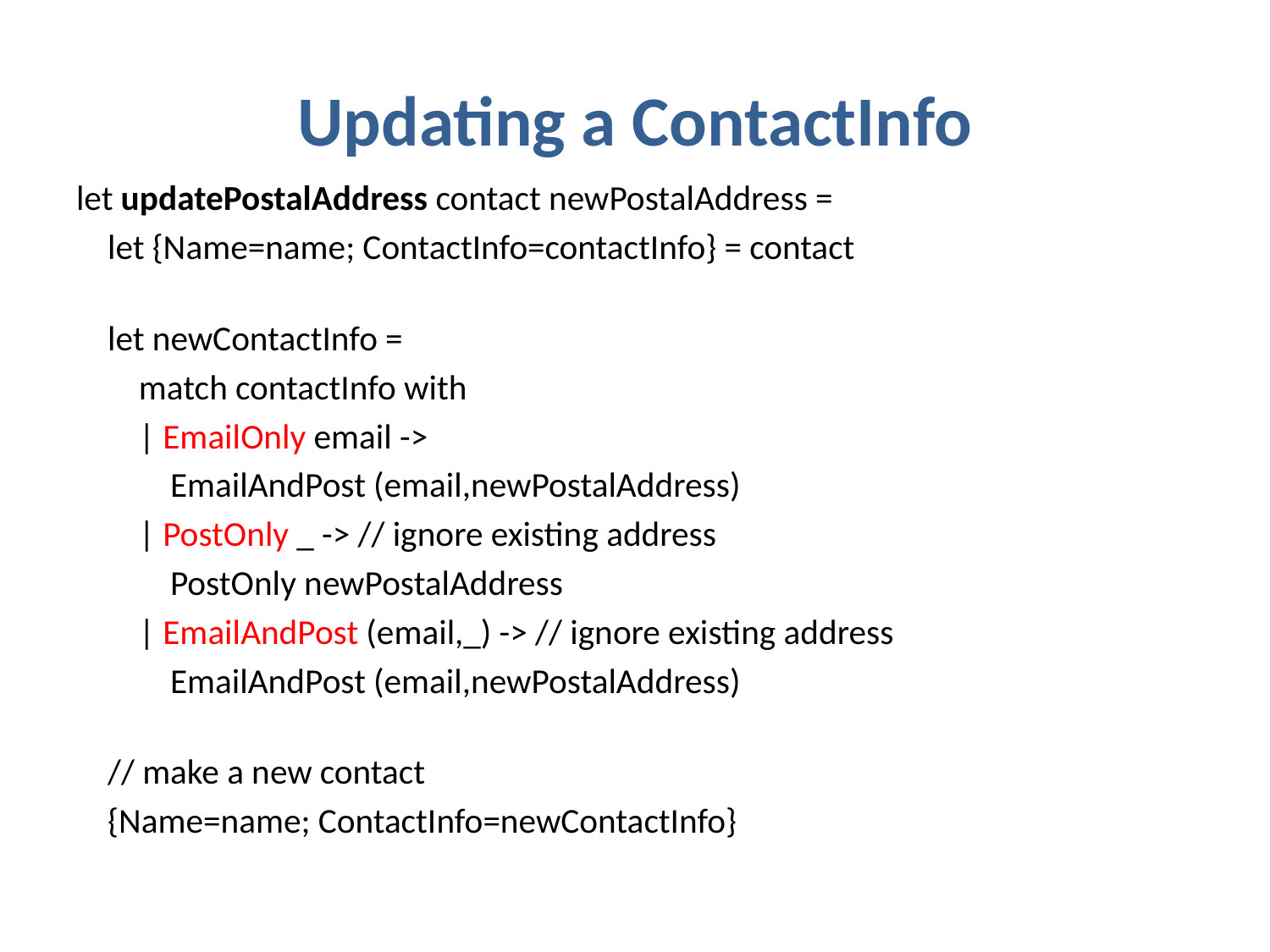

# Updating a ContactInfo
let updatePostalAddress contact newPostalAddress =
    let {Name=name; ContactInfo=contactInfo} = contact
    let newContactInfo =
        match contactInfo with
        | EmailOnly email ->
            EmailAndPost (email,newPostalAddress)
        | PostOnly _ -> // ignore existing address
            PostOnly newPostalAddress
        | EmailAndPost (email,_) -> // ignore existing address
            EmailAndPost (email,newPostalAddress)
    // make a new contact
    {Name=name; ContactInfo=newContactInfo}